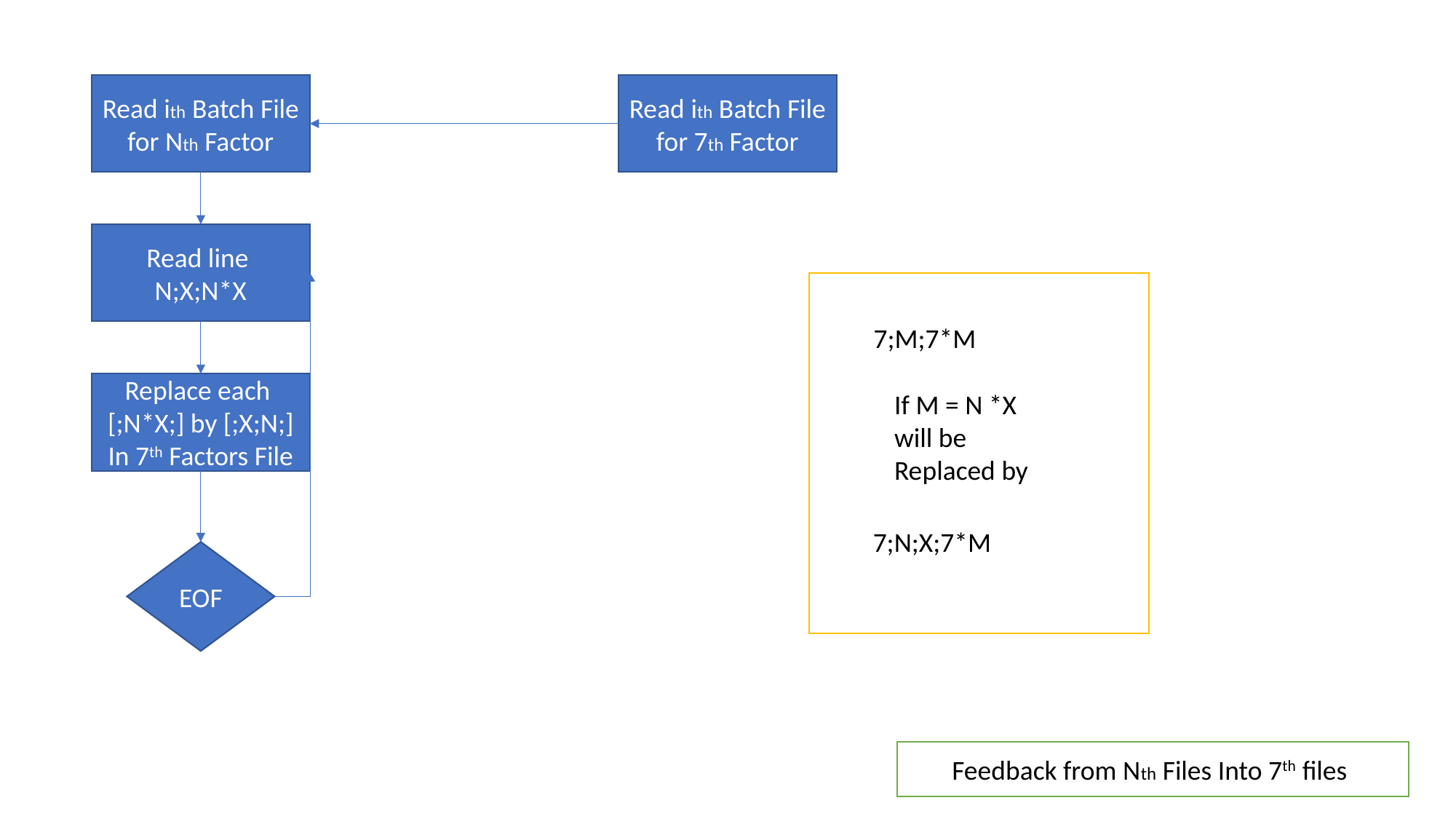

Read ith Batch File for 7th Factor
Read ith Batch File for Nth Factor
Read line
N;X;N*X

7;M;7*M
Replace each
[;N*X;] by [;X;N;]
In 7th Factors File
If M = N *X will be Replaced by
7;N;X;7*M
EOF
Feedback from Nth Files Into 7th files